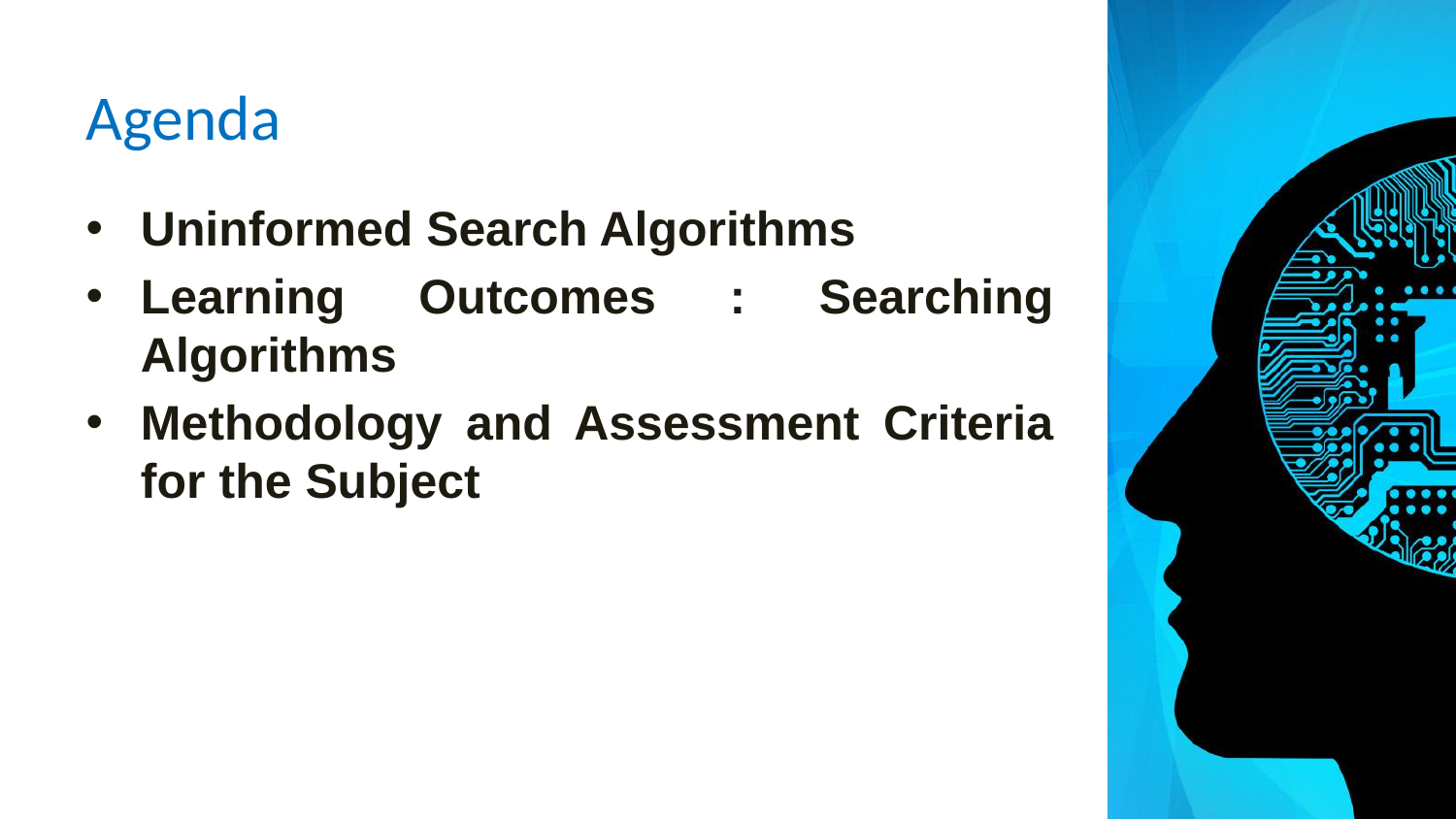

# Agenda
Uninformed Search Algorithms
Learning Outcomes : Searching Algorithms
Methodology and Assessment Criteria for the Subject